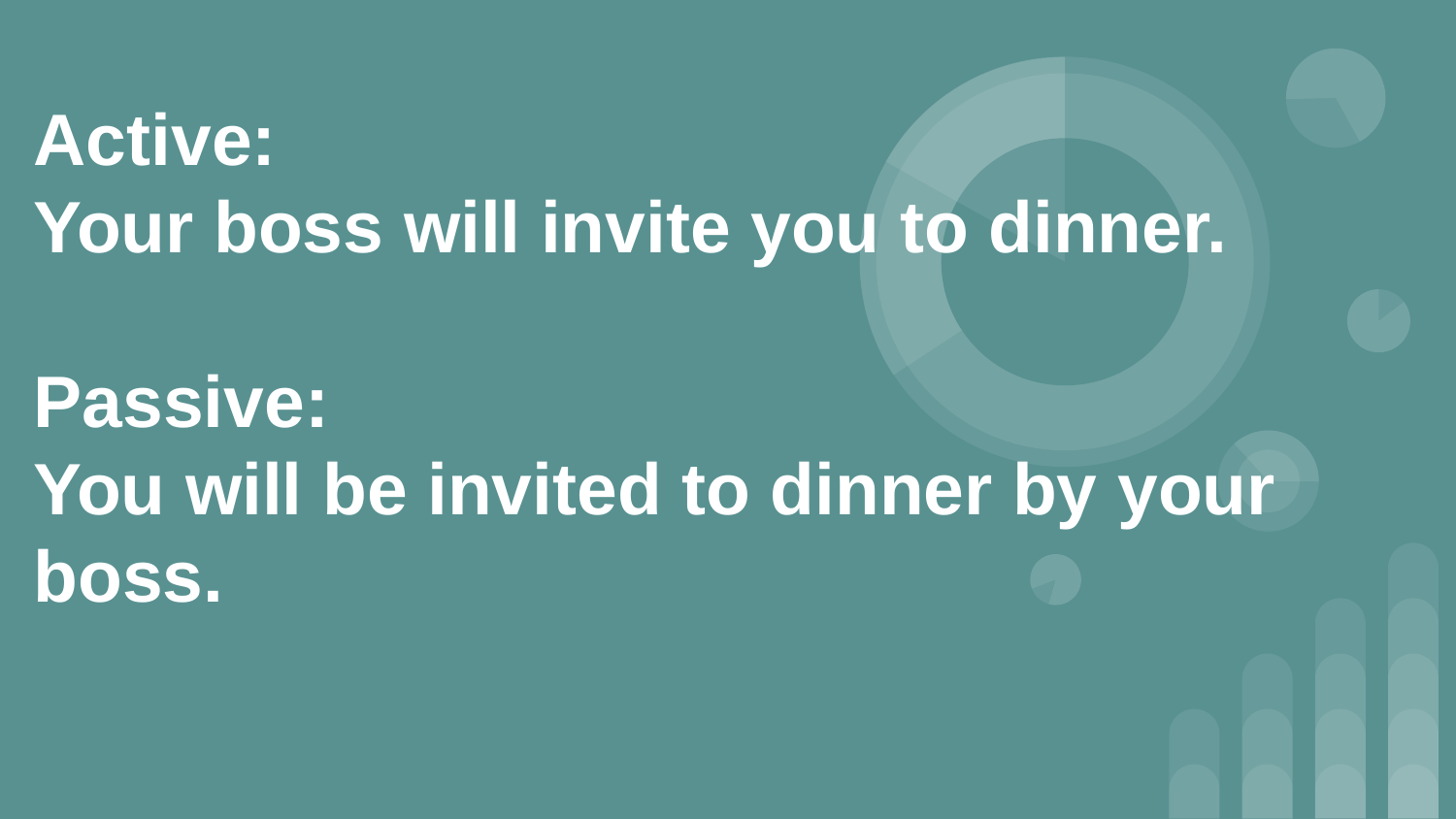

# Active:
Your boss will invite you to dinner.

Passive:
You will be invited to dinner by your boss.